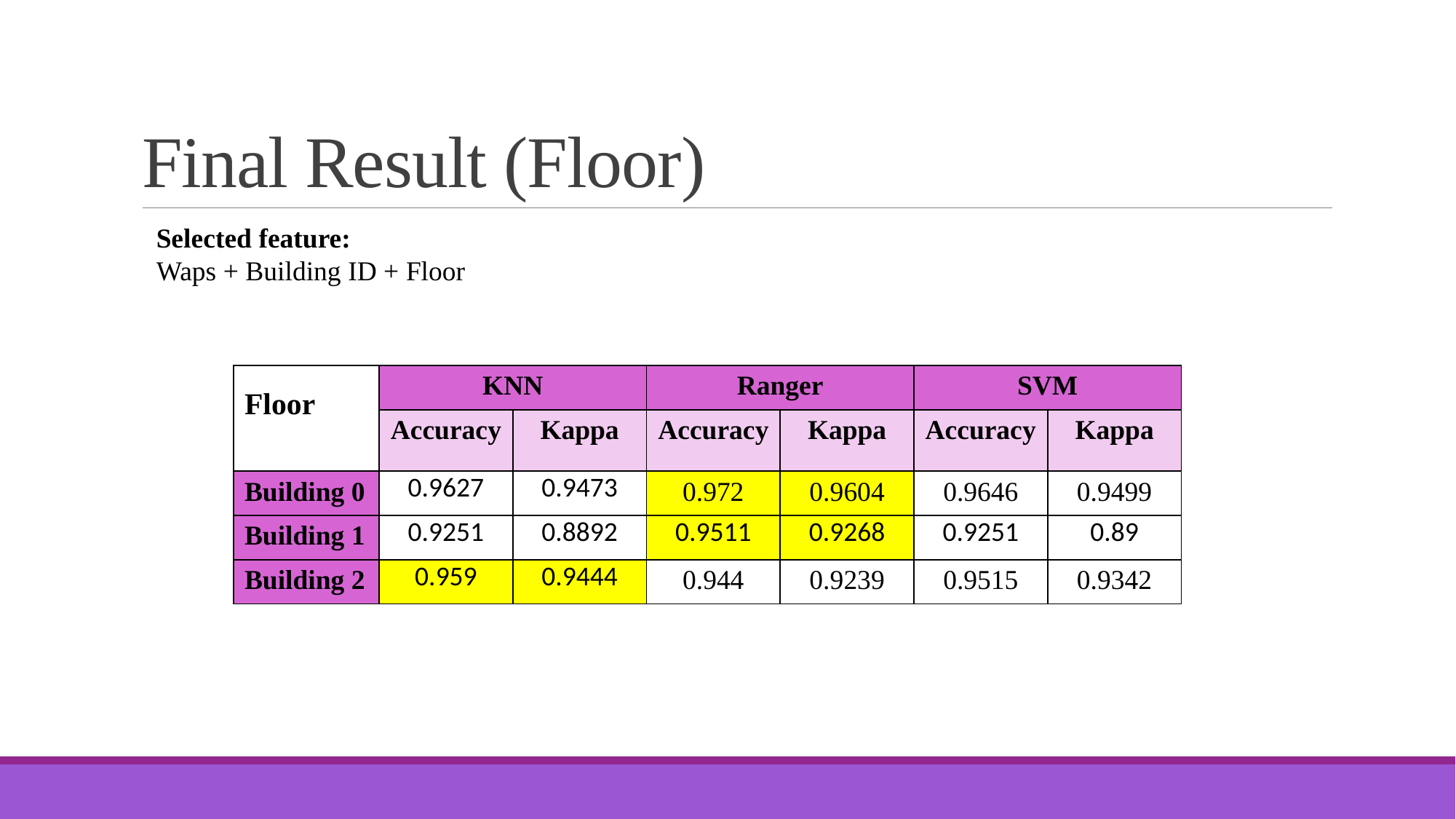

# Final Result (Floor)
Selected feature:
Waps + Building ID + Floor
| Floor | KNN |  | Ranger |  | SVM |  |
| --- | --- | --- | --- | --- | --- | --- |
|  | Accuracy | Kappa | Accuracy | Kappa | Accuracy | Kappa |
| Building 0 | 0.9627 | 0.9473 | 0.972 | 0.9604 | 0.9646 | 0.9499 |
| Building 1 | 0.9251 | 0.8892 | 0.9511 | 0.9268 | 0.9251 | 0.89 |
| Building 2 | 0.959 | 0.9444 | 0.944 | 0.9239 | 0.9515 | 0.9342 |